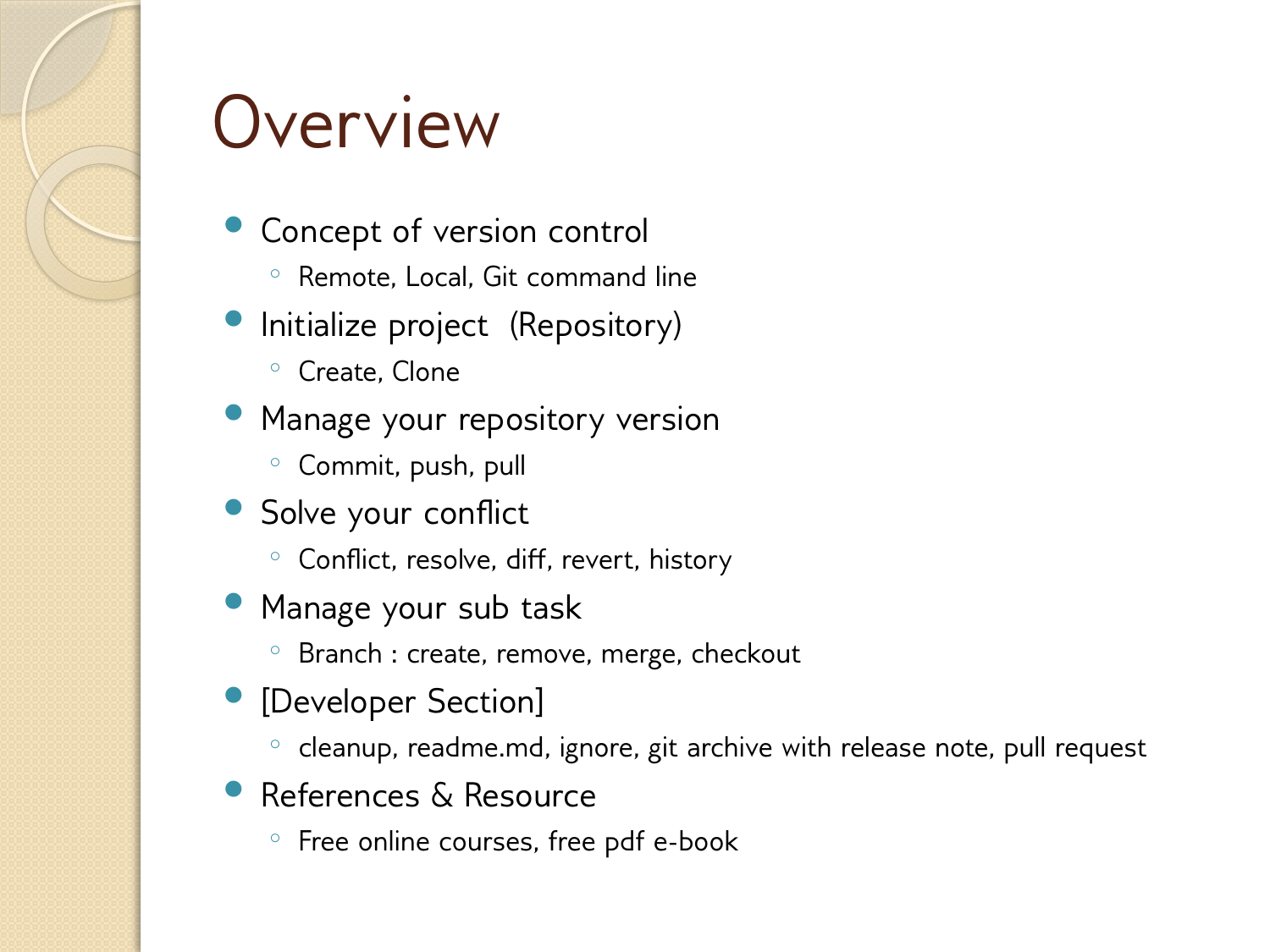

# Overview
Concept of version control
Remote, Local, Git command line
Initialize project  (Repository)
Create, Clone
Manage your repository version
Commit, push, pull
Solve your conflict
Conflict, resolve, diff, revert, history
Manage your sub task
Branch : create, remove, merge, checkout
[Developer Section]
cleanup, readme.md, ignore, git archive with release note, pull request
References & Resource
Free online courses, free pdf e-book